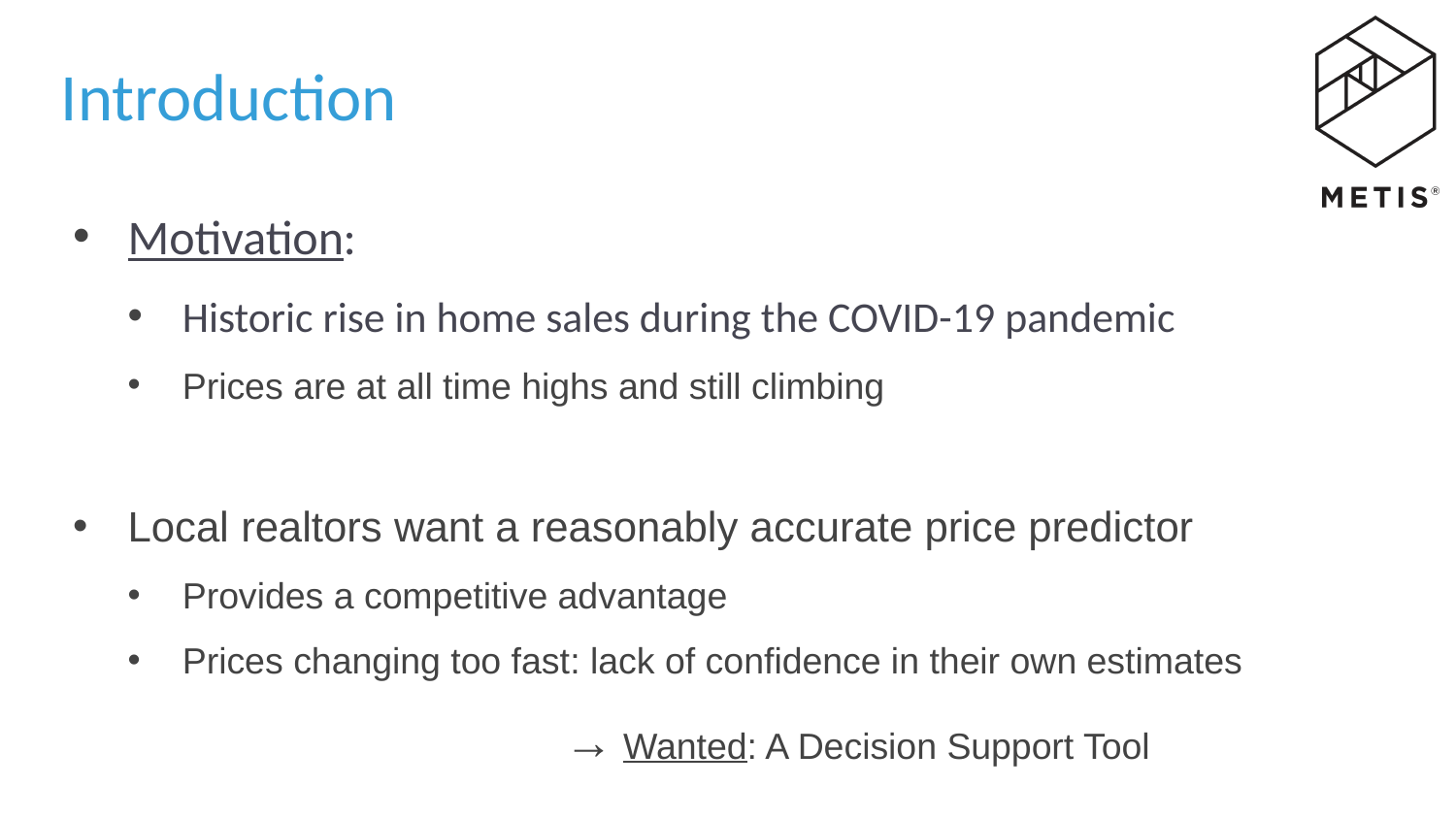

# Introduction
Motivation:
Historic rise in home sales during the COVID-19 pandemic
Prices are at all time highs and still climbing

Local realtors want a reasonably accurate price predictor
Provides a competitive advantage
Prices changing too fast: lack of confidence in their own estimates
			→ Wanted: A Decision Support Tool